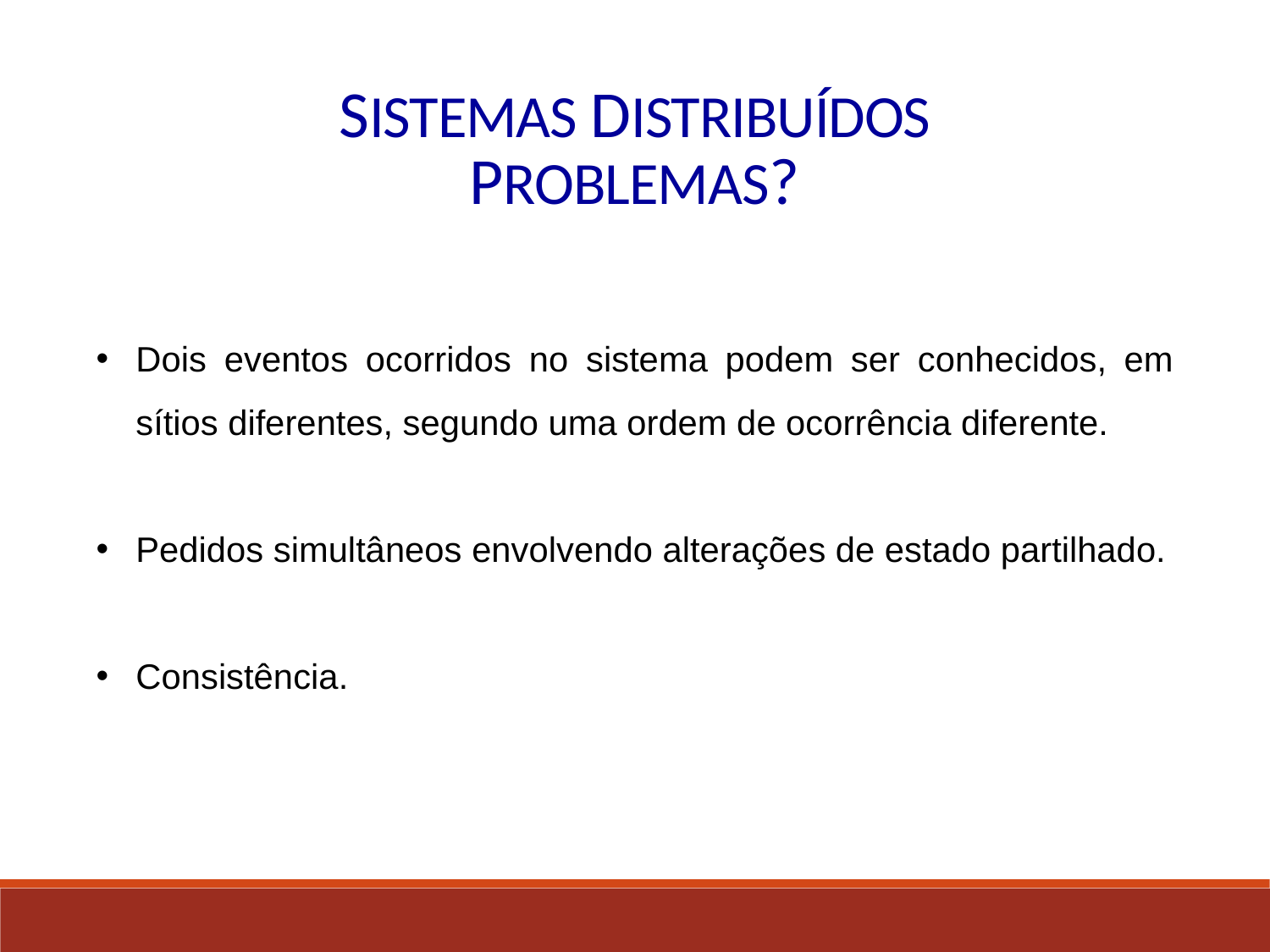

SISTEMAS DISTRIBUÍDOS
PROBLEMAS?
Dois eventos ocorridos no sistema podem ser conhecidos, em sítios diferentes, segundo uma ordem de ocorrência diferente.

Pedidos simultâneos envolvendo alterações de estado partilhado.

Consistência.